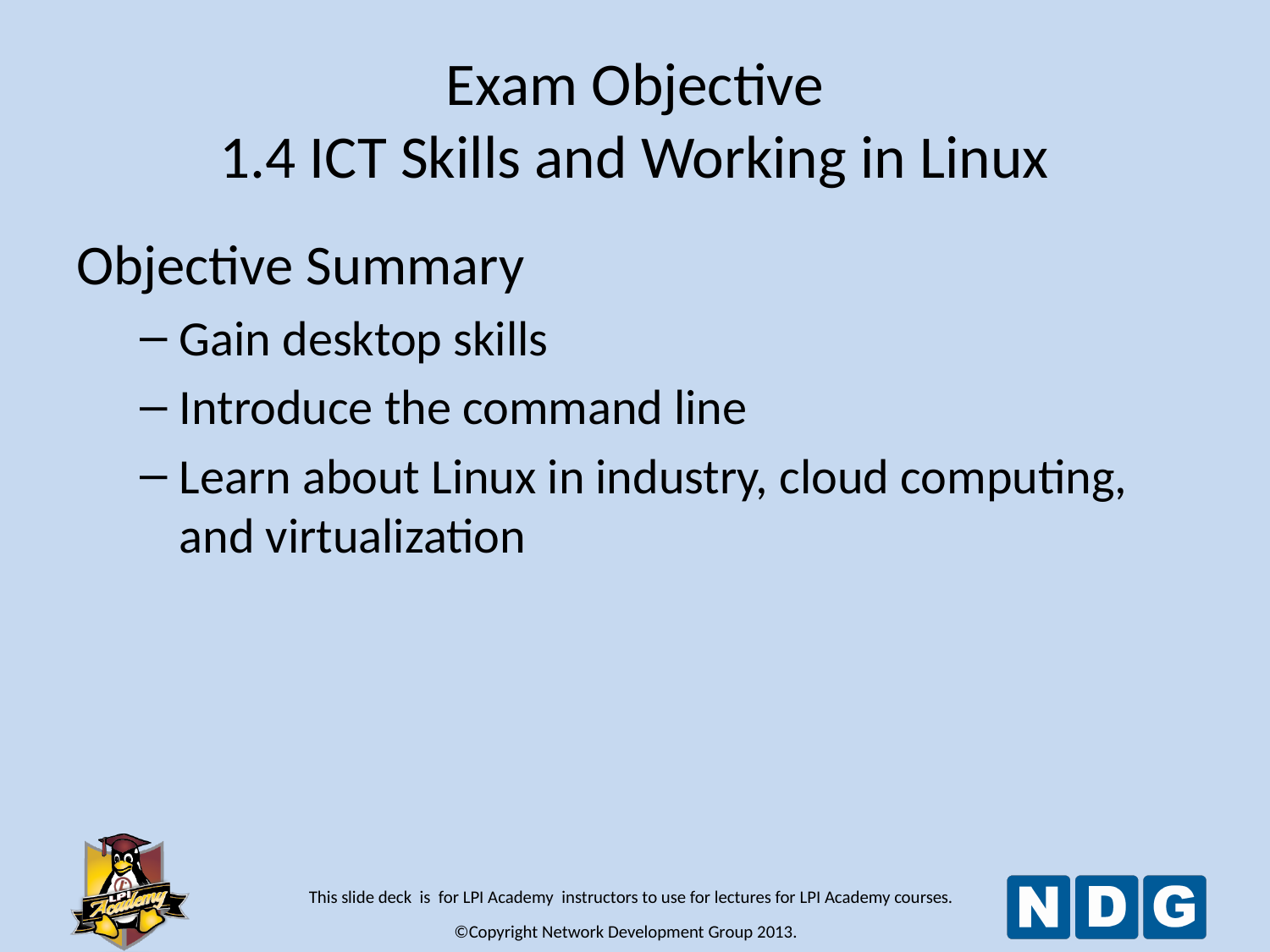

# Exam Objective 1.4 ICT Skills and Working in Linux
Objective Summary
Gain desktop skills
Introduce the command line
Learn about Linux in industry, cloud computing, and virtualization